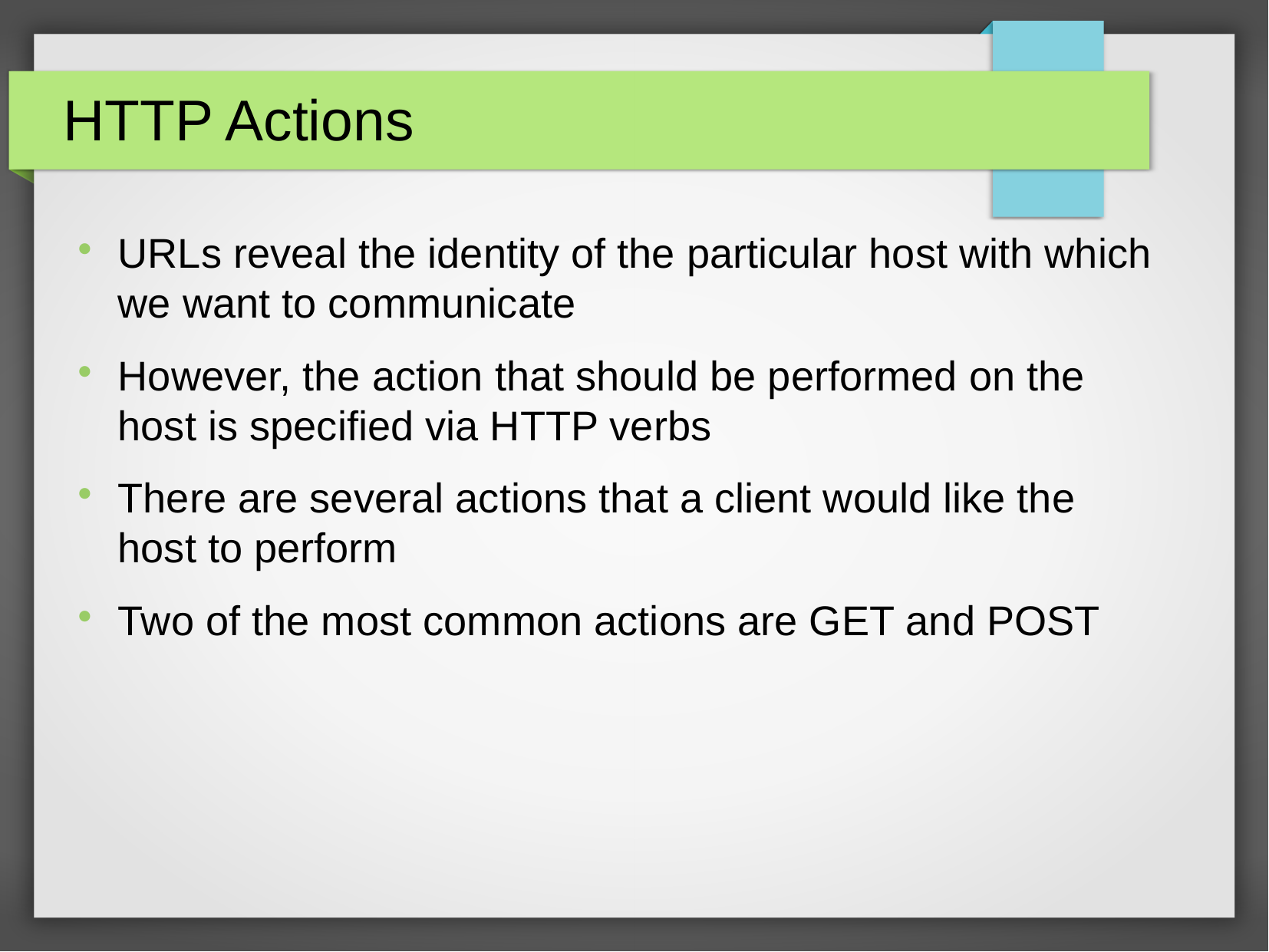

HTTP Actions
URLs reveal the identity of the particular host with which we want to communicate
However, the action that should be performed on the host is specified via HTTP verbs
There are several actions that a client would like the host to perform
Two of the most common actions are GET and POST